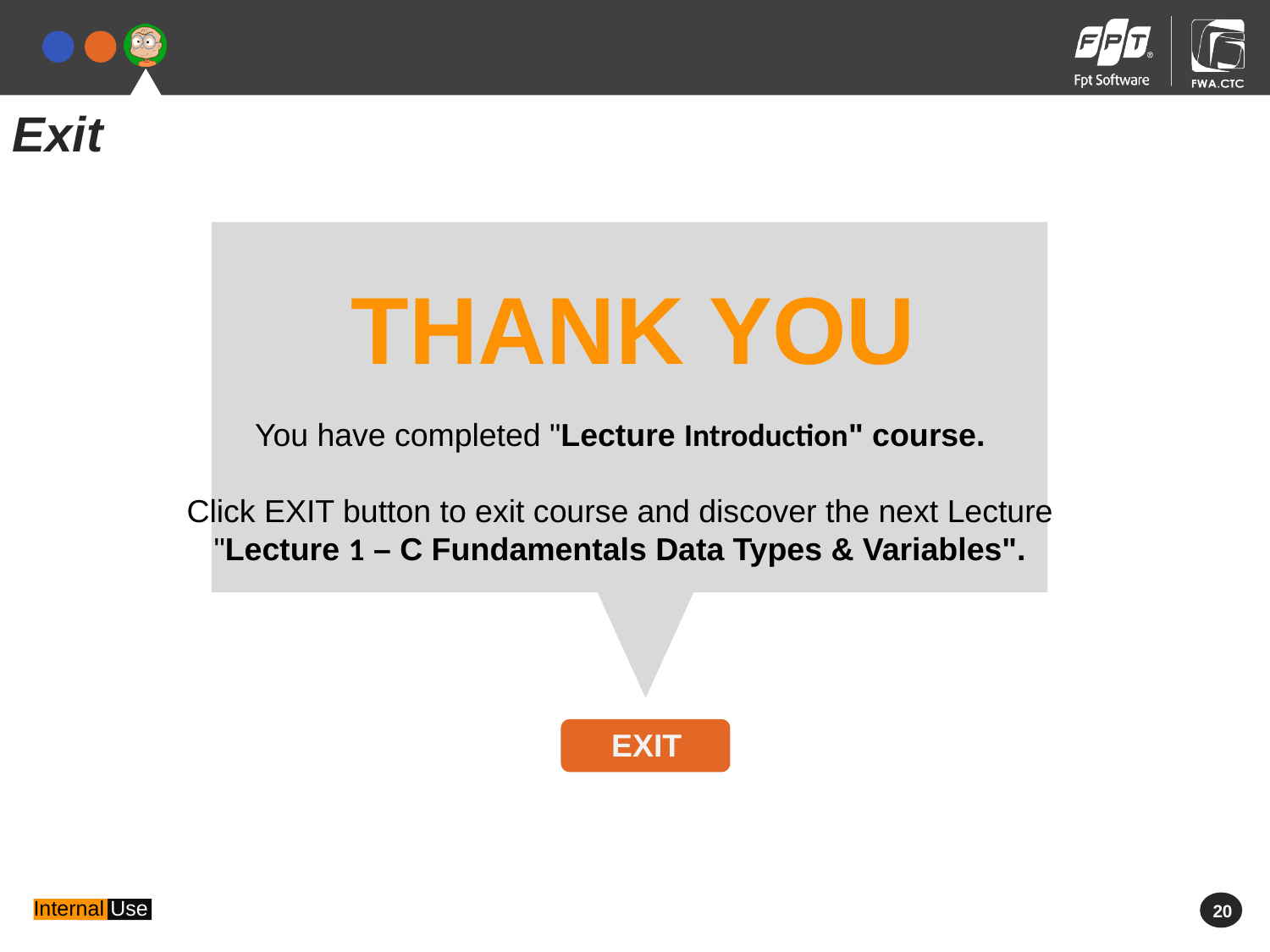

Exit

THANK YOU
You have completed "Lecture Introduction" course.

Click EXIT button to exit course and discover the next Lecture "Lecture 1 – C Fundamentals Data Types & Variables".

EXIT

  20